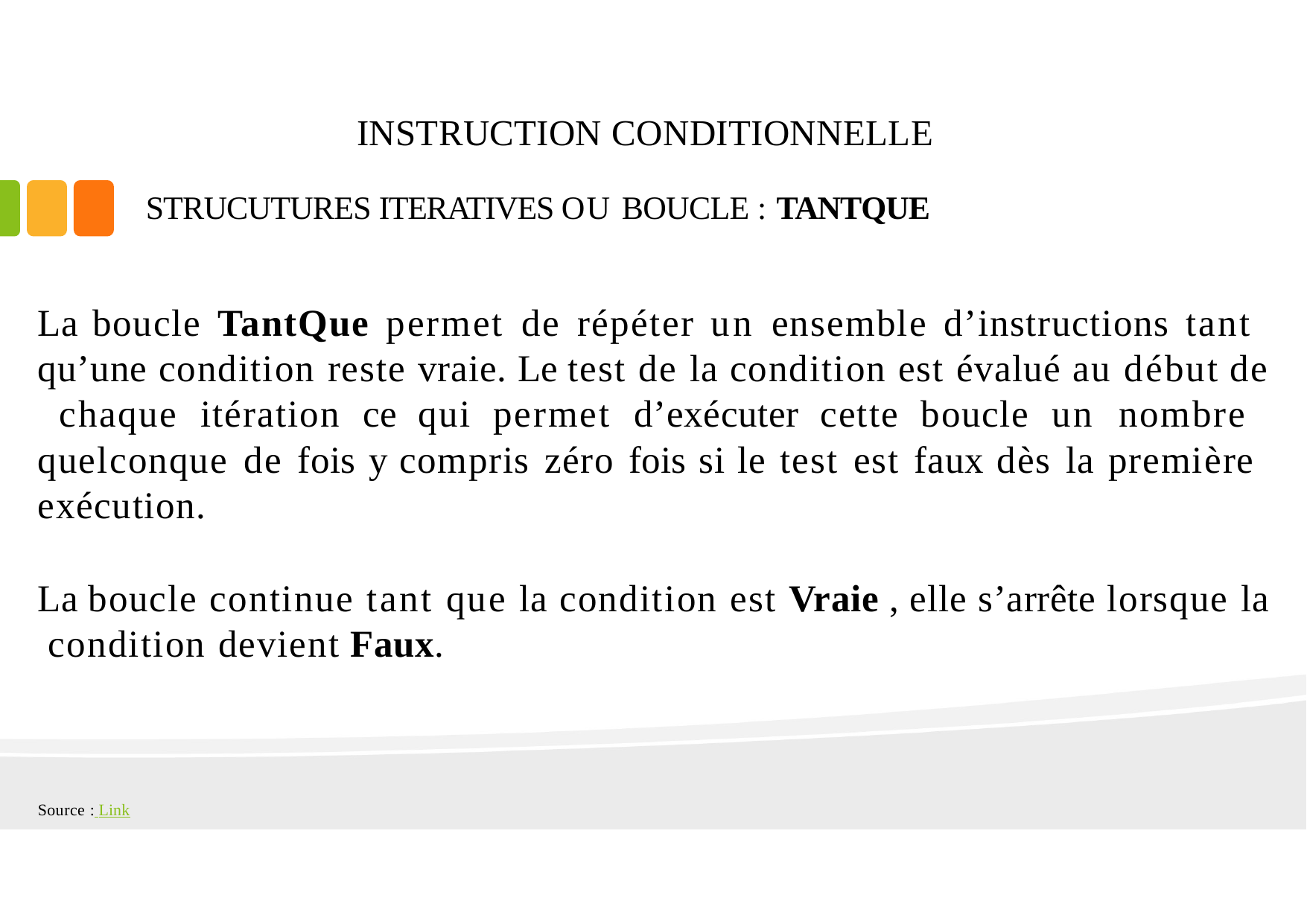

# INSTRUCTION CONDITIONNELLE
STRUCUTURES ITERATIVES OU BOUCLE : TANTQUE

La boucle TantQue permet de répéter un ensemble d’instructions tant  qu’une condition reste vraie. Le test de la condition est évalué au début de  chaque itération ce qui permet d’exécuter cette boucle un nombre  quelconque de fois y compris zéro fois si le test est faux dès la première  exécution.

La boucle continue tant que la condition est Vraie , elle s’arrête lorsque la  condition devient Faux.
Source : Link